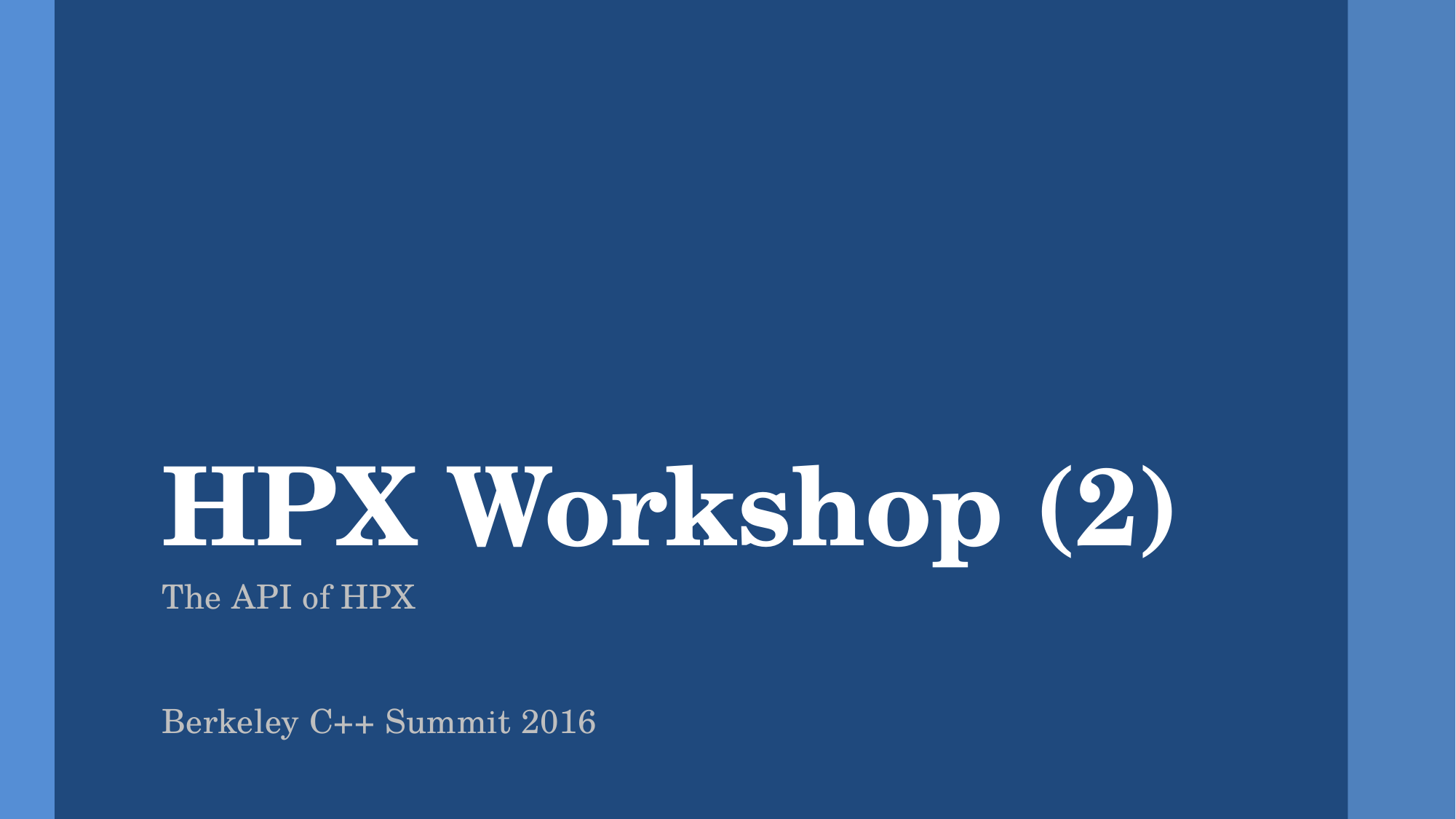

# HPX Workshop (2)
The API of HPX

Berkeley C++ Summit 2016